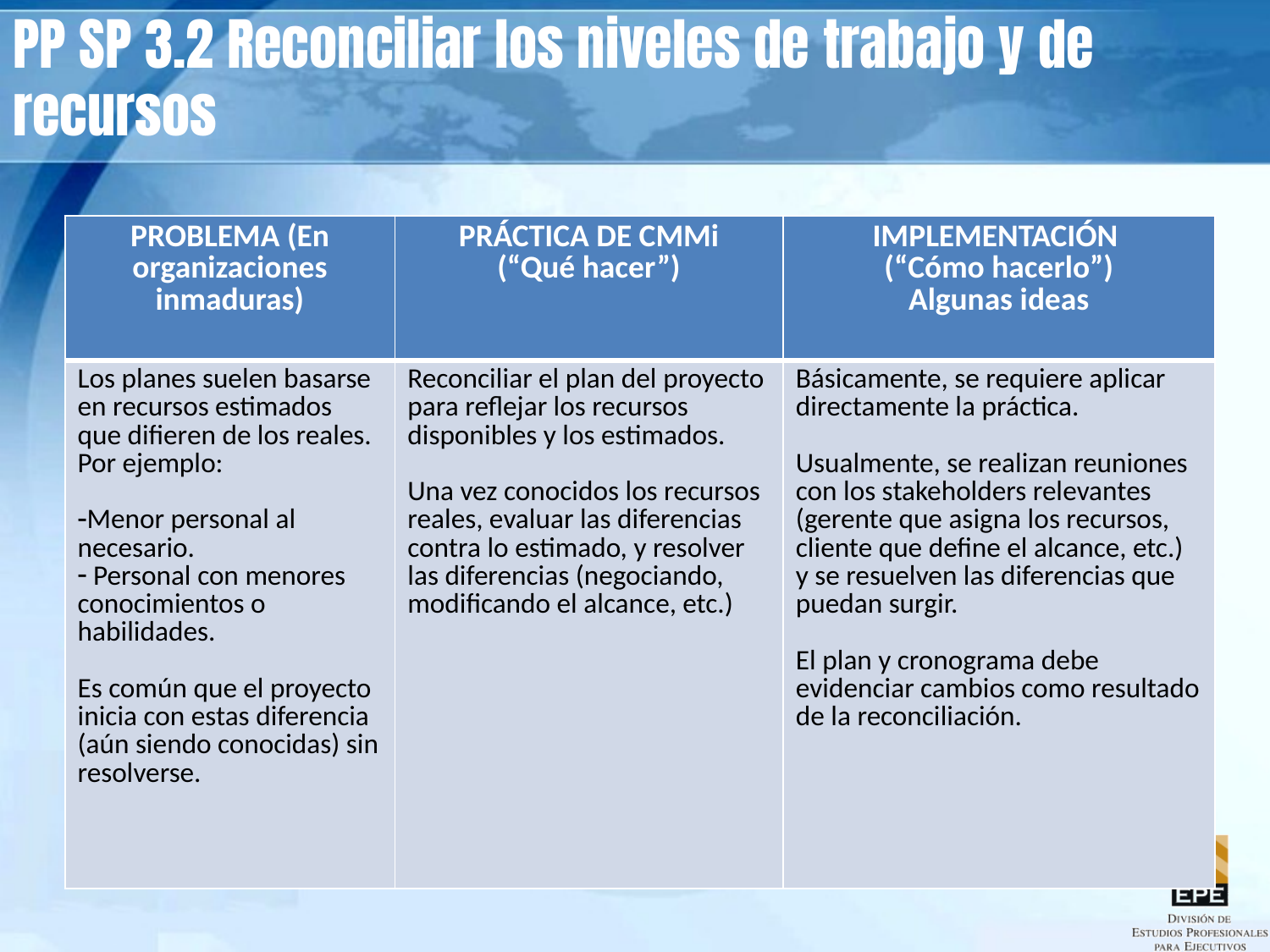

# PP SP 3.2 Reconciliar los niveles de trabajo y de recursos
| PROBLEMA (En organizaciones inmaduras) | PRÁCTICA DE CMMi (“Qué hacer”) | IMPLEMENTACIÓN (“Cómo hacerlo”) Algunas ideas |
| --- | --- | --- |
| Los planes suelen basarse en recursos estimados que difieren de los reales. Por ejemplo: Menor personal al necesario. Personal con menores conocimientos o habilidades. Es común que el proyecto inicia con estas diferencia (aún siendo conocidas) sin resolverse. | Reconciliar el plan del proyecto para reflejar los recursos disponibles y los estimados. Una vez conocidos los recursos reales, evaluar las diferencias contra lo estimado, y resolver las diferencias (negociando, modificando el alcance, etc.) | Básicamente, se requiere aplicar directamente la práctica. Usualmente, se realizan reuniones con los stakeholders relevantes (gerente que asigna los recursos, cliente que define el alcance, etc.) y se resuelven las diferencias que puedan surgir. El plan y cronograma debe evidenciar cambios como resultado de la reconciliación. |